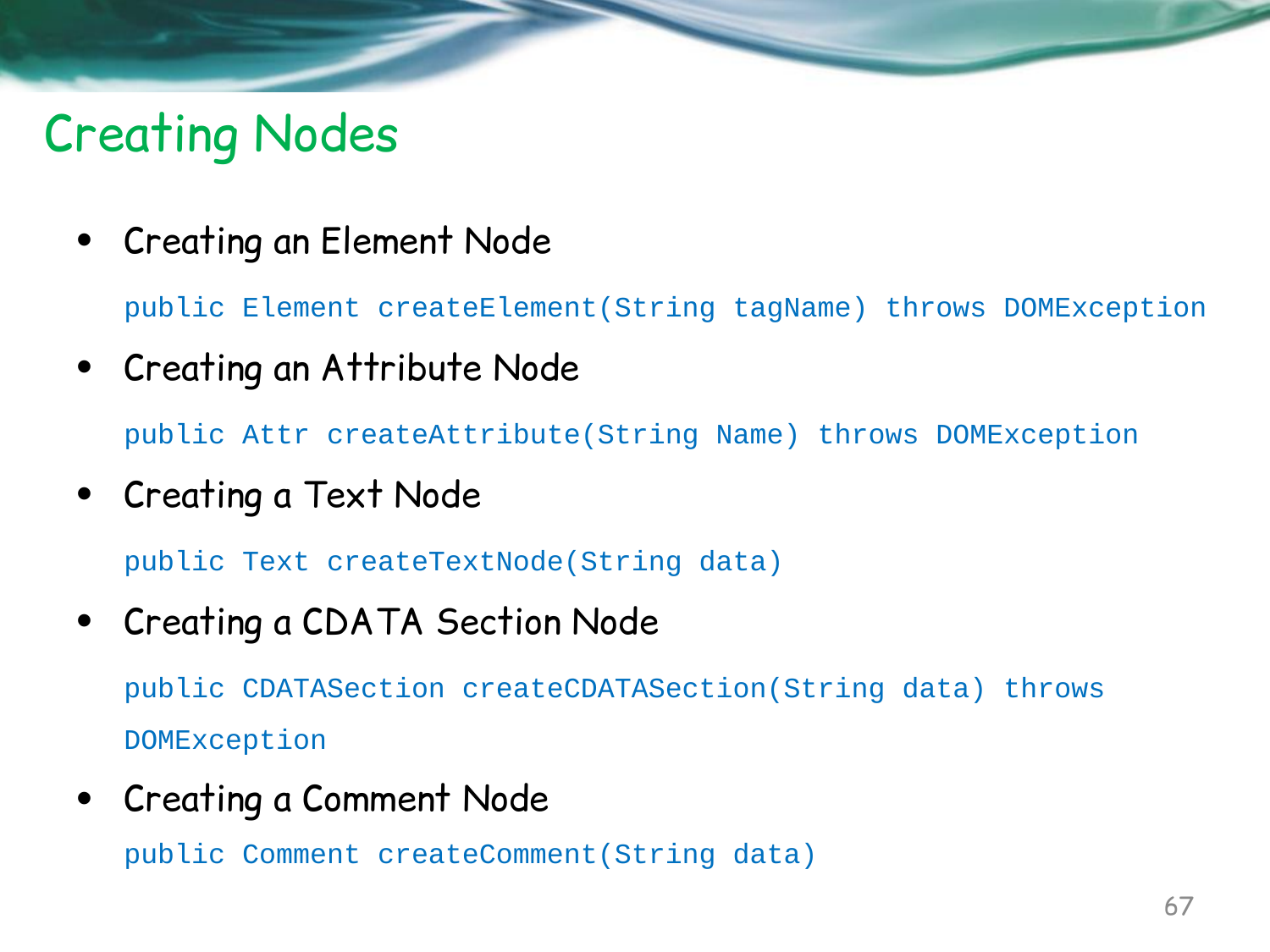

# Creating Nodes
Creating an Element Node
	public Element createElement(String tagName) throws DOMException
Creating an Attribute Node
	public Attr createAttribute(String Name) throws DOMException
Creating a Text Node
	public Text createTextNode(String data)
Creating a CDATA Section Node
	public CDATASection createCDATASection(String data) throws DOMException
Creating a Comment Node
	public Comment createComment(String data)
67